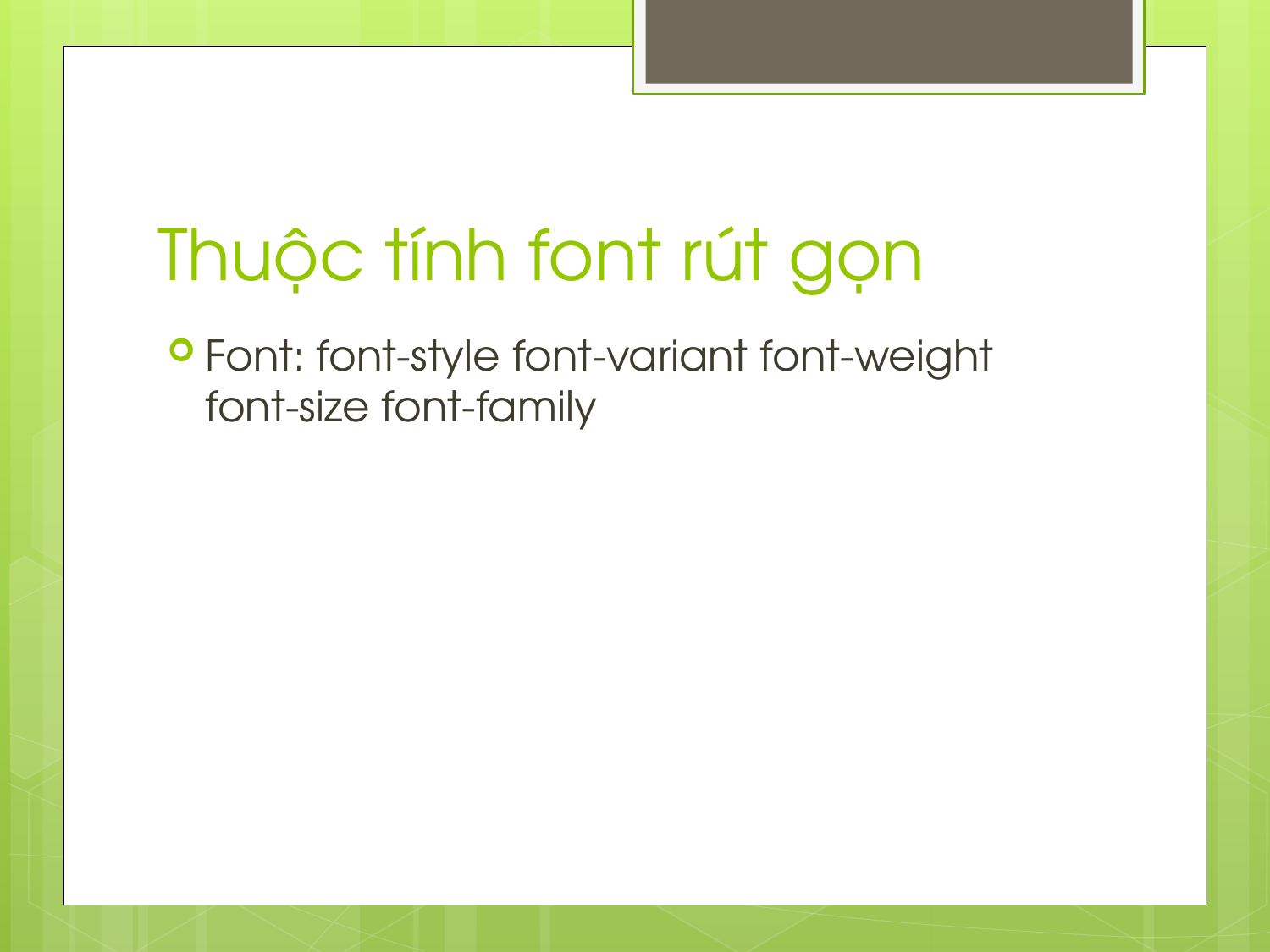

# Thuộc tính font rút gọn
Font: font-style font-variant font-weight font-size font-family